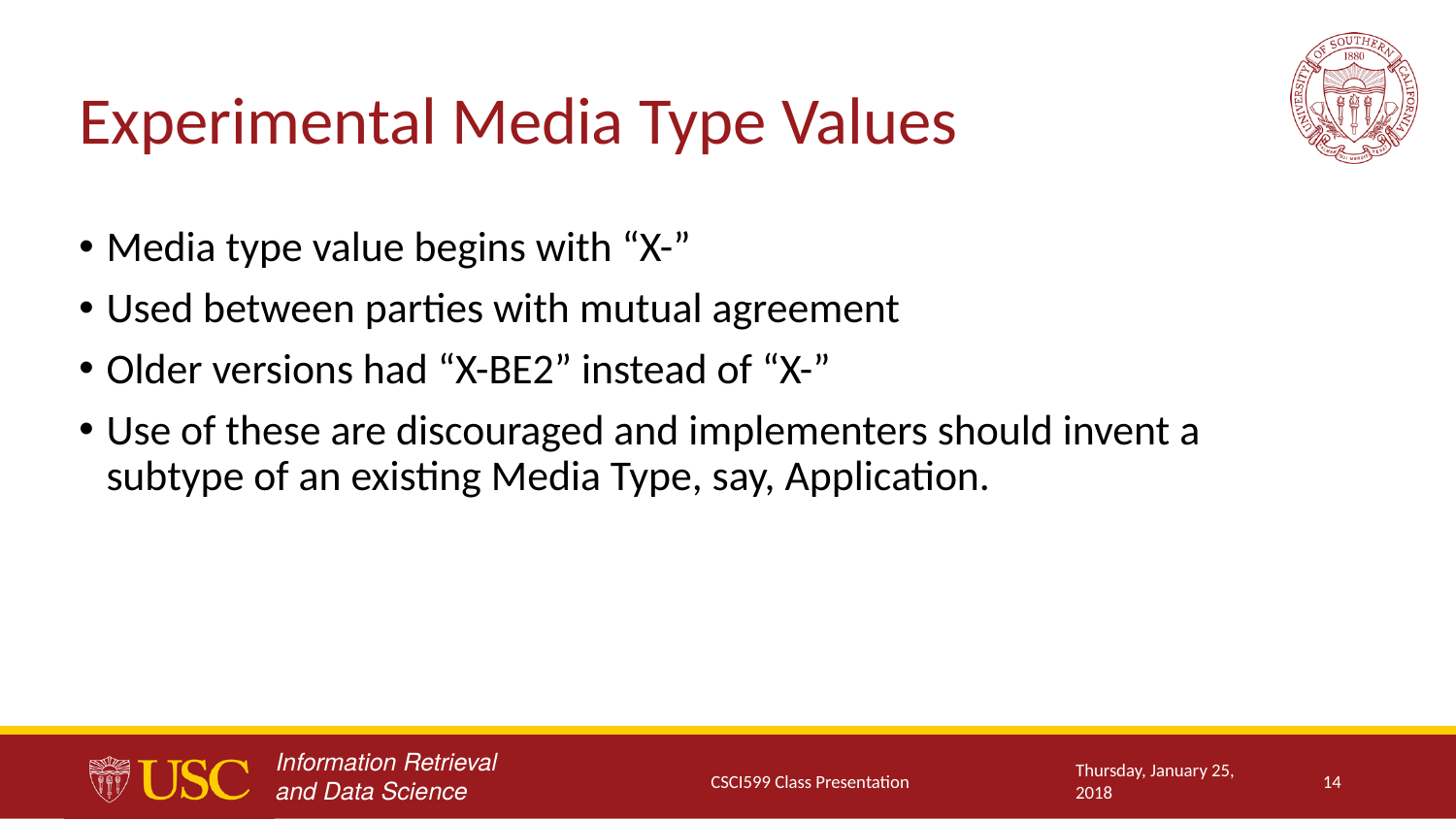

# Experimental Media Type Values
Media type value begins with “X-”
Used between parties with mutual agreement
Older versions had “X-BE2” instead of “X-”
Use of these are discouraged and implementers should invent a subtype of an existing Media Type, say, Application.
CSCI599 Class Presentation
Thursday, January 25, 2018
14